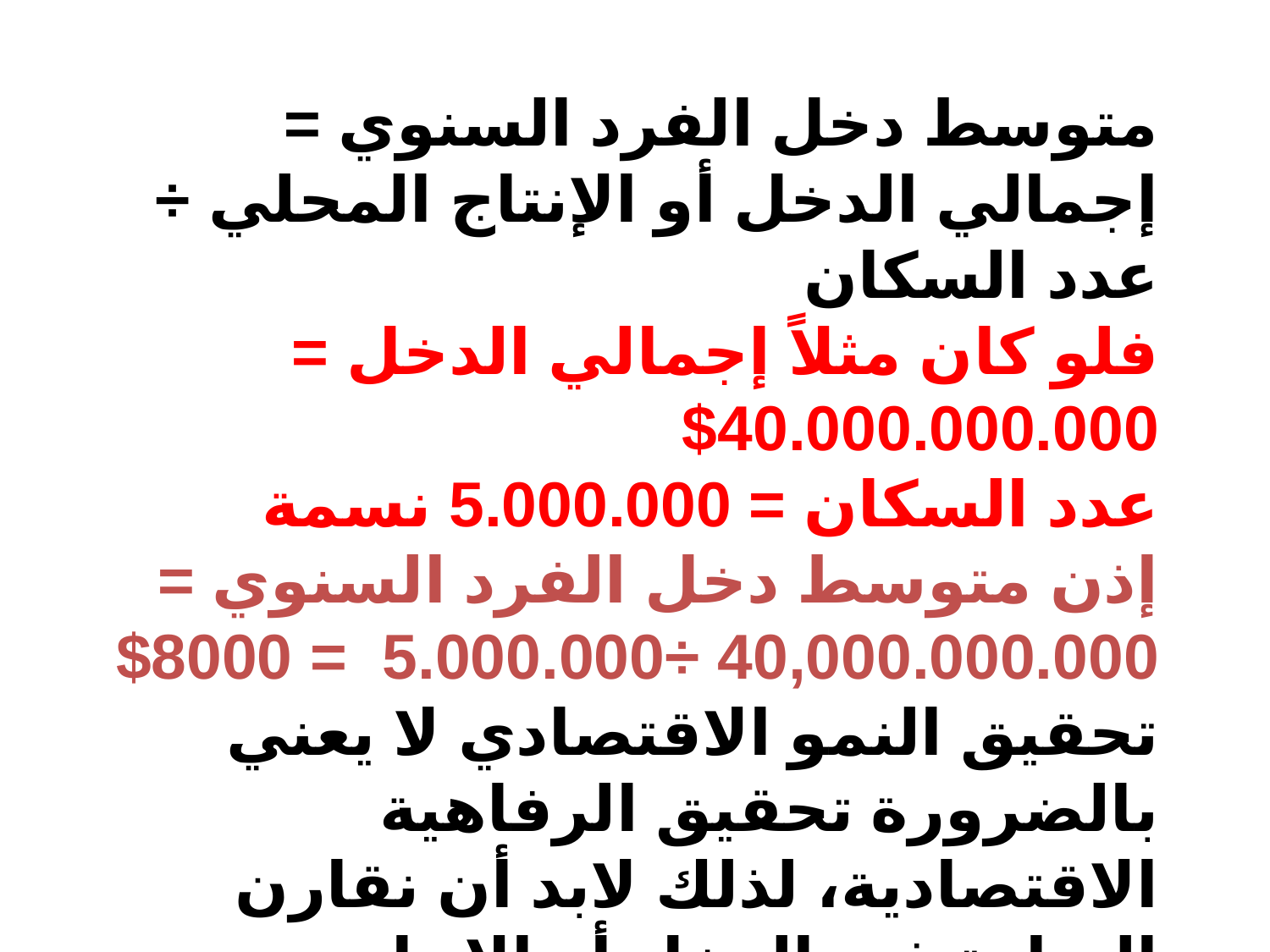

متوسط دخل الفرد السنوي = إجمالي الدخل أو الإنتاج المحلي ÷ عدد السكان
فلو كان مثلاً إجمالي الدخل = 40.000.000.000$
عدد السكان = 5.000.000 نسمة
إذن متوسط دخل الفرد السنوي = 40,000.000.000 ÷5.000.000  = 8000$
تحقيق النمو الاقتصادي لا يعني بالضرورة تحقيق الرفاهية الاقتصادية، لذلك لابد أن نقارن الزيادة في الدخل أو الإنتاج مع الزيادة في عدد السكان، فإذا زاد الإنتاج بمعدل أكبر من الزيادة في عدد السكان فهذا يعني زيادة متوسط الدخل والعكس صحيح.